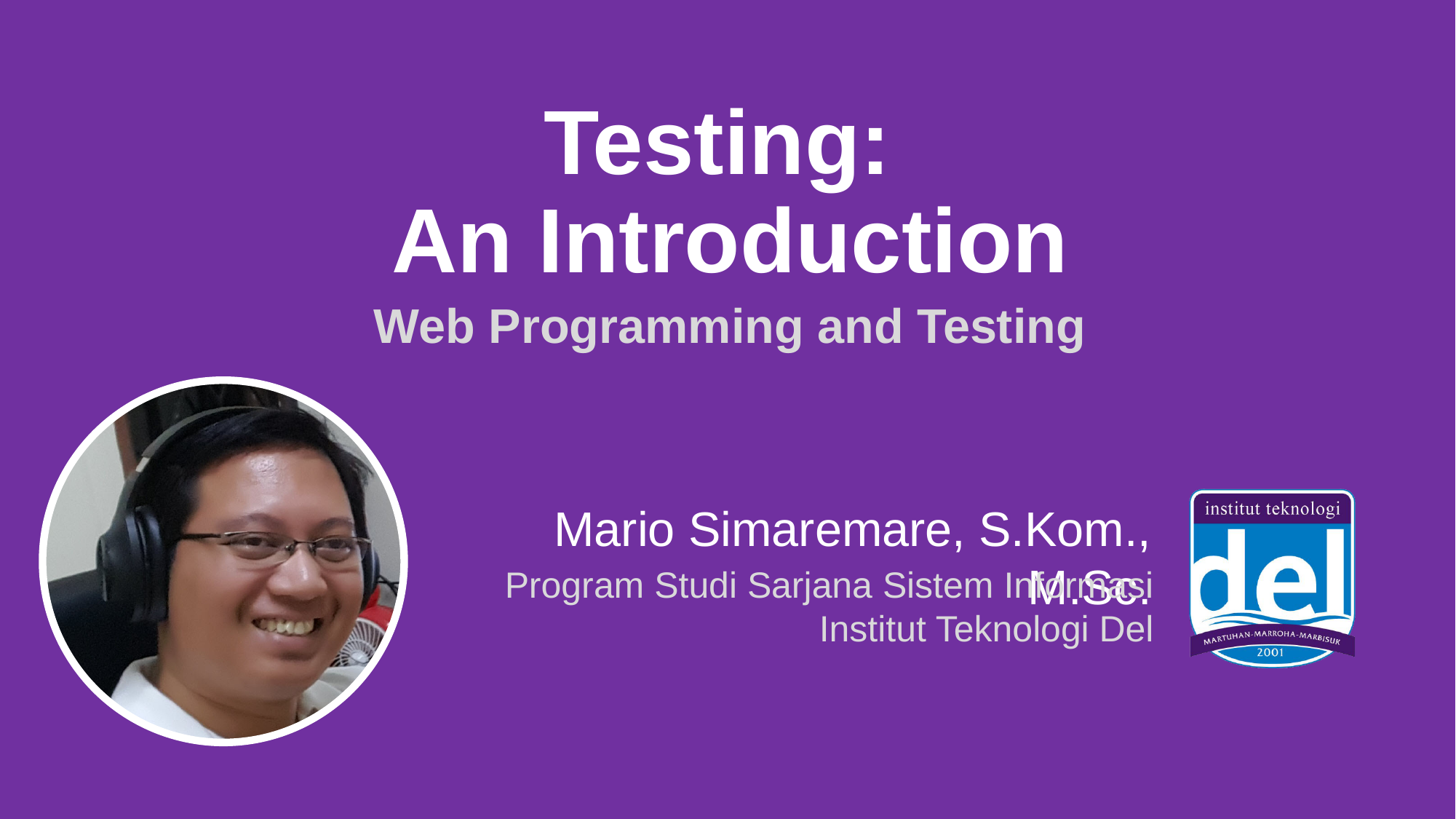

# Testing: An Introduction
Web Programming and Testing